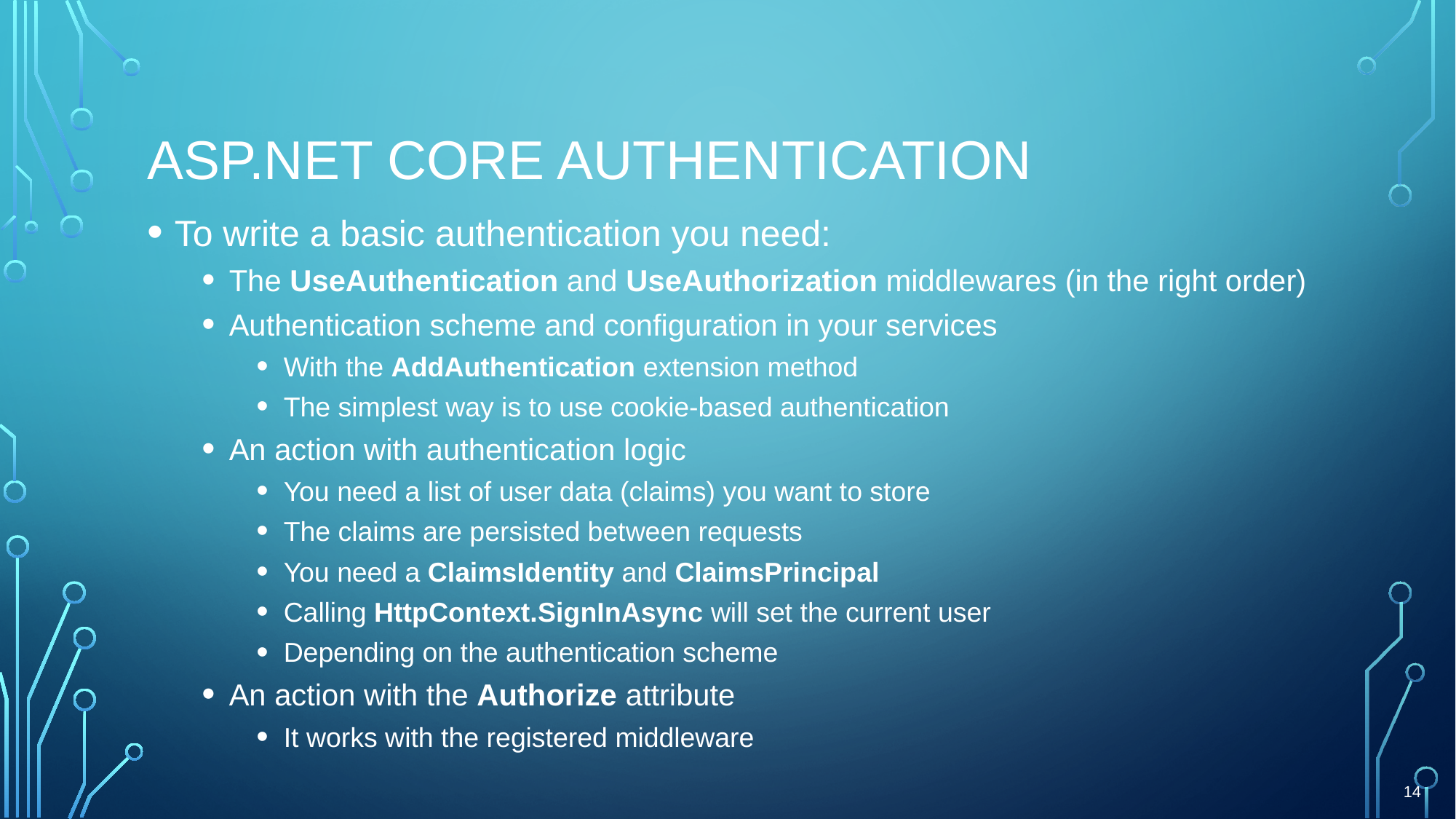

# ASP.NET Core authentication
To write a basic authentication you need:
The UseAuthentication and UseAuthorization middlewares (in the right order)
Authentication scheme and configuration in your services
With the AddAuthentication extension method
The simplest way is to use cookie-based authentication
An action with authentication logic
You need a list of user data (claims) you want to store
The claims are persisted between requests
You need a ClaimsIdentity and ClaimsPrincipal
Calling HttpContext.SignInAsync will set the current user
Depending on the authentication scheme
An action with the Authorize attribute
It works with the registered middleware

14